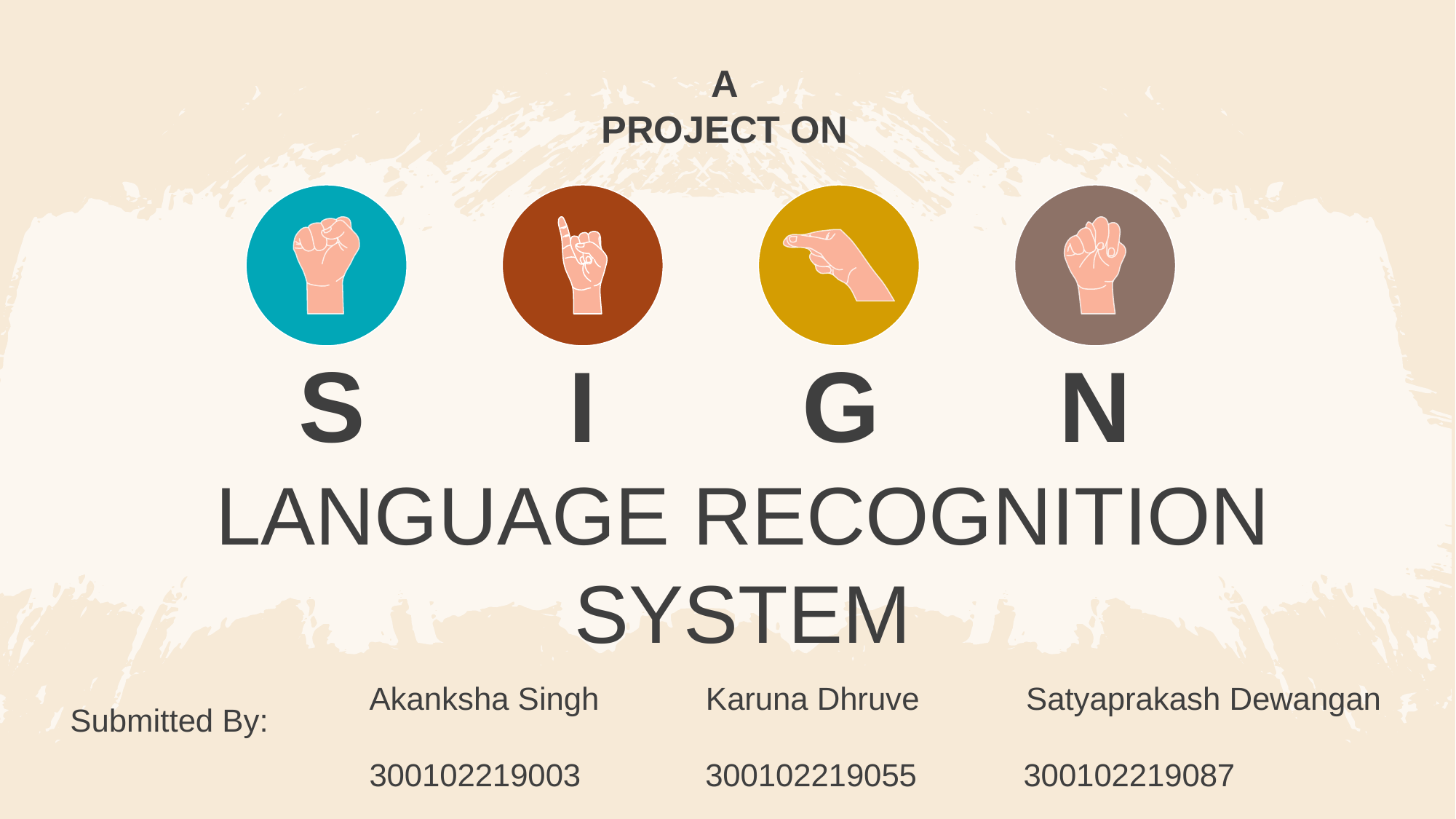

A
PROJECT ON

S
I
G
N
LANGUAGE RECOGNITION SYSTEM
Akanksha Singh            Karuna Dhruve            Satyaprakash Dewangan
300102219003              300102219055            300102219087

Submitted By: